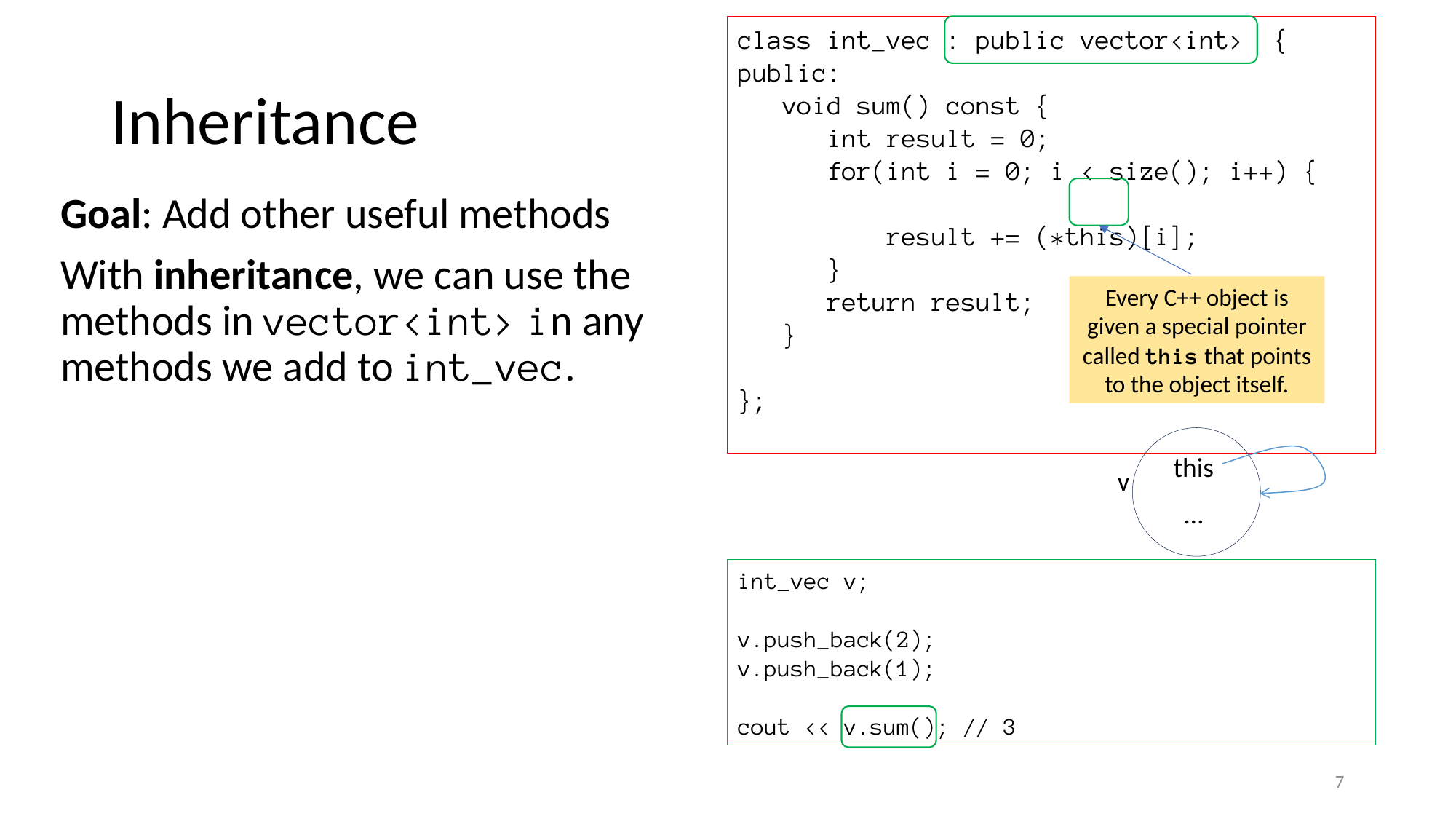

class int_vec : public vector<int>  {
public:
   void sum() const {
      int result = 0;
      for(int i = 0; i < size(); i++) {
          result += (*this)[i];
      }
      return result;
   }

};

# Inheritance

Goal: Add other useful methods
With inheritance, we can use the methods in vector<int> in any methods we add to int_vec.

Every C++ object is given a special pointer called this that points to the object itself.

this

v
…
int_vec v;

v.push_back(2);
v.push_back(1);

cout << v.sum(); // 3

7